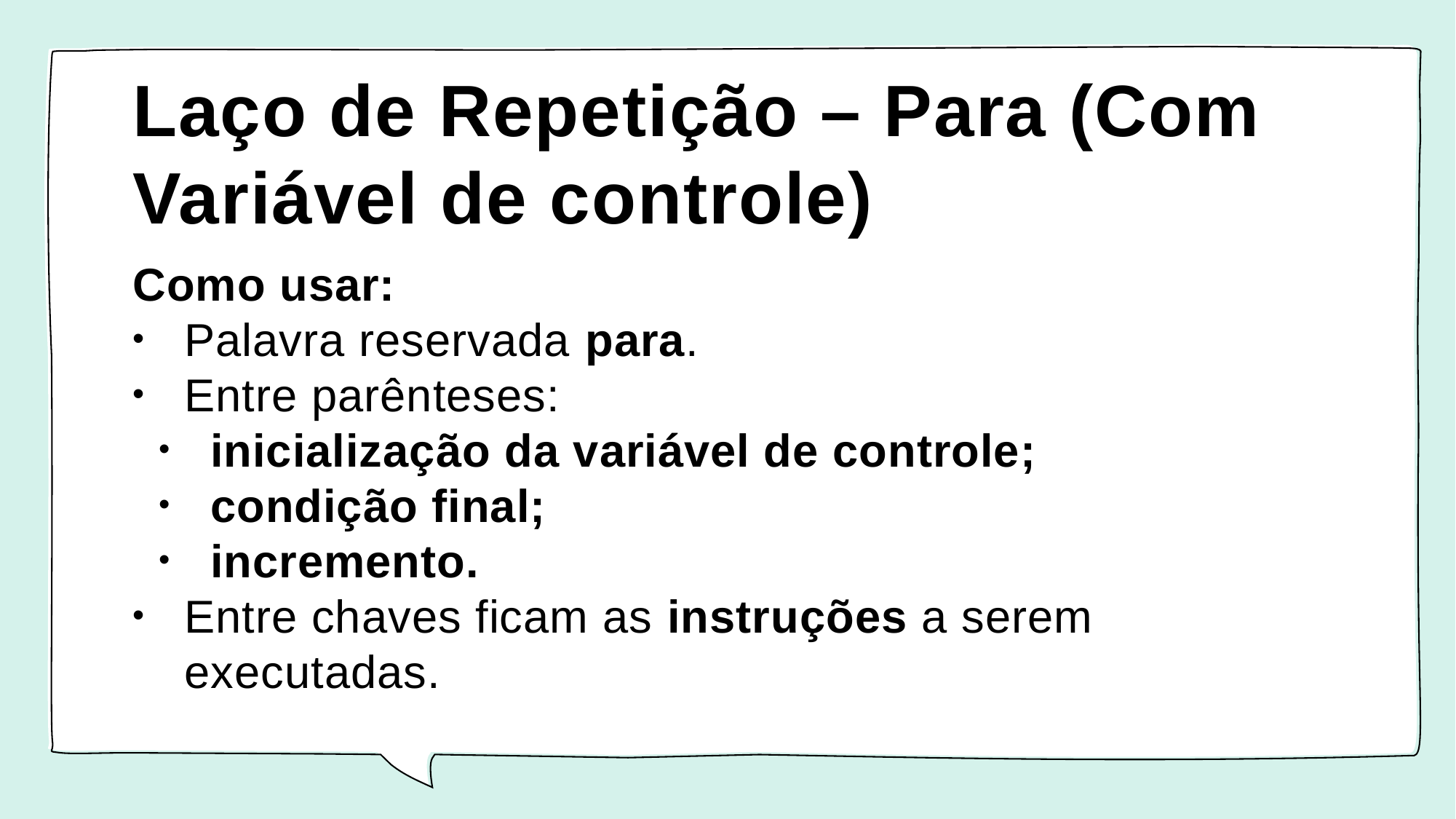

# Laço de Repetição – Para (Com Variável de controle)
Como usar:
Palavra reservada para.
Entre parênteses:
inicialização da variável de controle;
condição final;
incremento.
Entre chaves ficam as instruções a serem executadas.